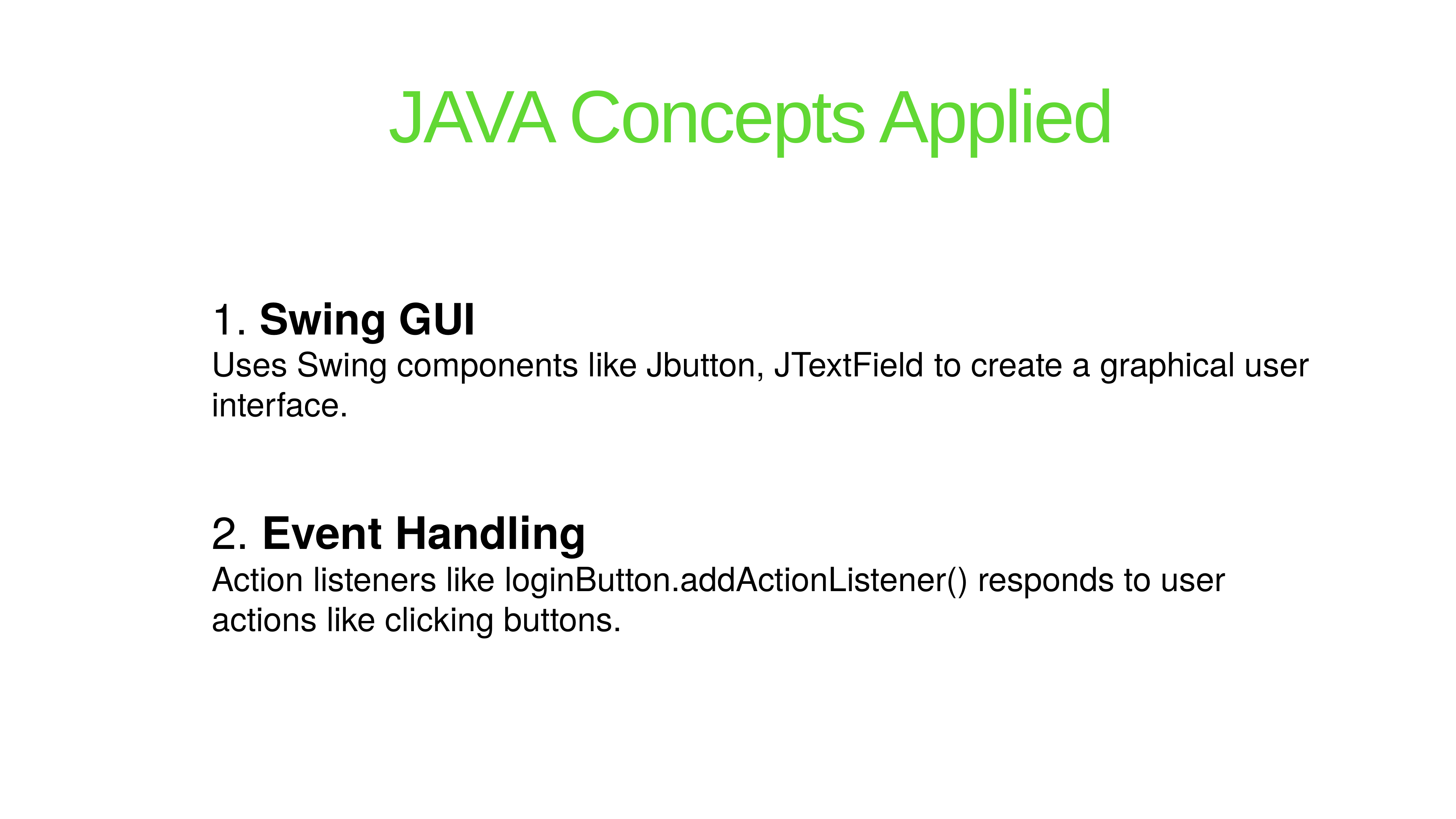

# JAVA Concepts Applied
1. Swing GUI
Uses Swing components like Jbutton, JTextField to create a graphical user interface.

2. Event Handling
Action listeners like loginButton.addActionListener() responds to user actions like clicking buttons.